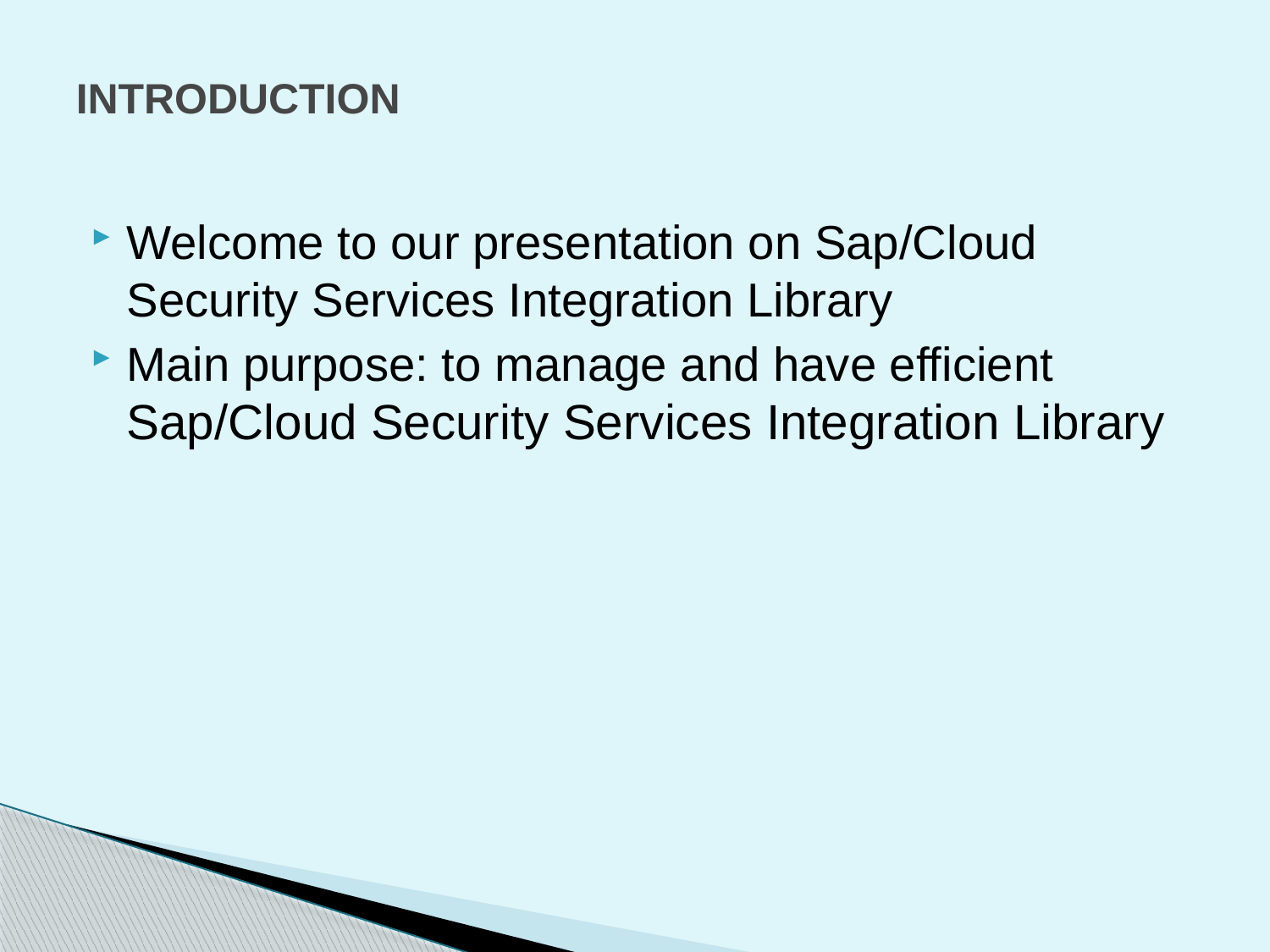

# INTRODUCTION
Welcome to our presentation on Sap/Cloud Security Services Integration Library
Main purpose: to manage and have efficient Sap/Cloud Security Services Integration Library